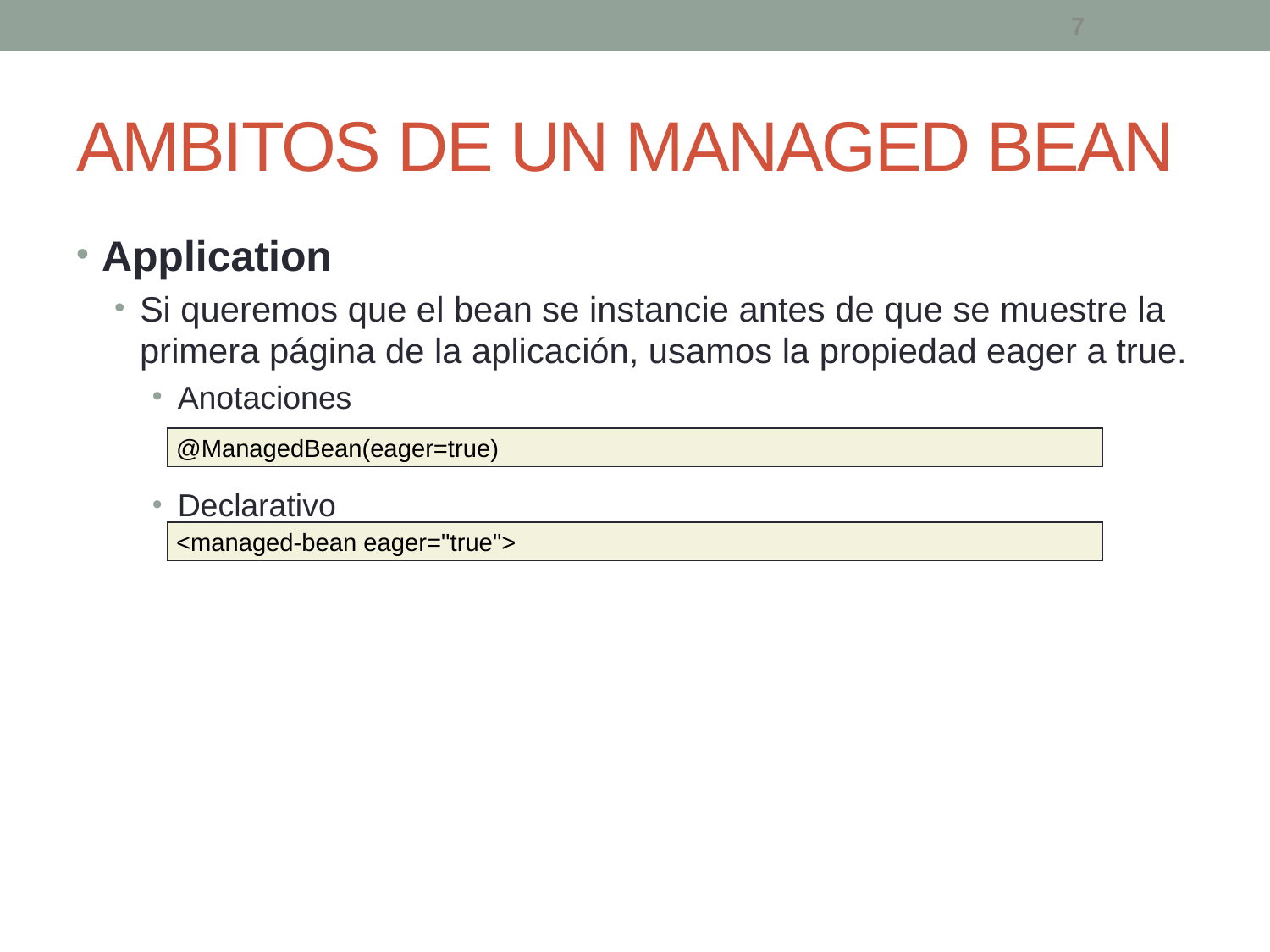

7
# AMBITOS DE UN MANAGED BEAN
Application
Si queremos que el bean se instancie antes de que se muestre la primera página de la aplicación, usamos la propiedad eager a true.
Anotaciones

Declarativo

@ManagedBean(eager=true)
<managed-bean eager="true">